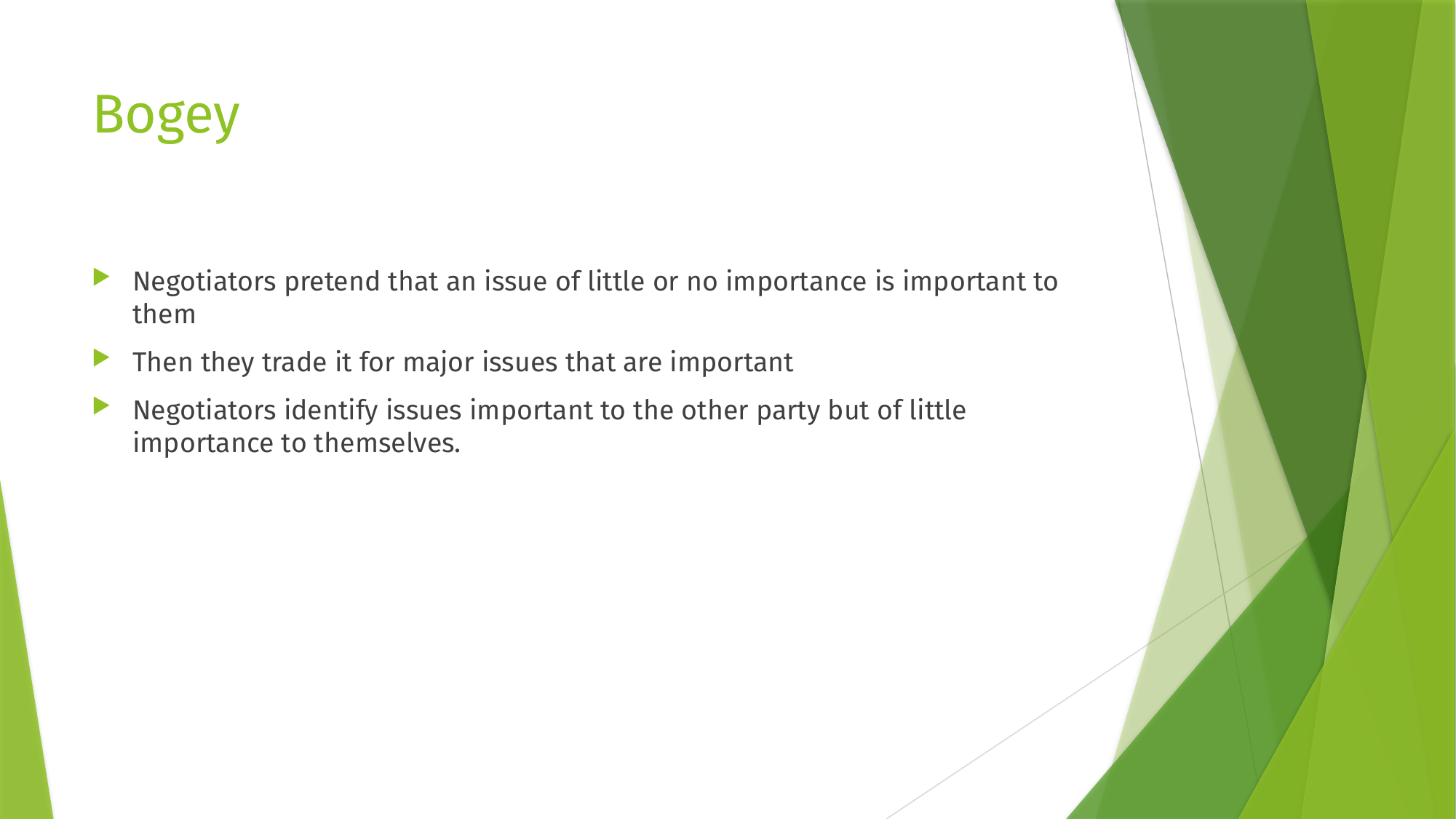

# Bogey
Negotiators pretend that an issue of little or no importance is important to them
Then they trade it for major issues that are important
Negotiators identify issues important to the other party but of little importance to themselves.